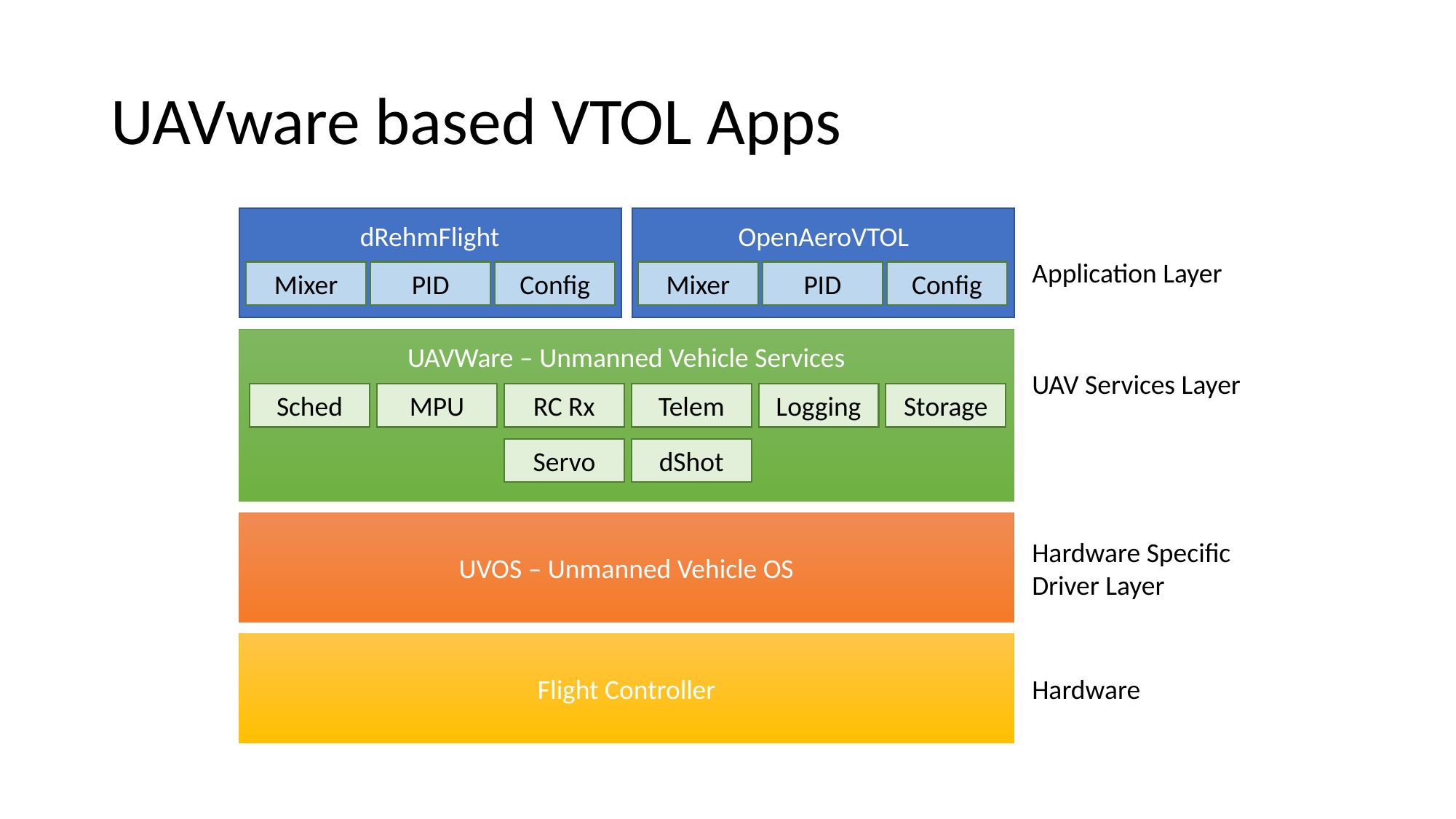

# UAVware based VTOL Apps
dRehmFlight
OpenAeroVTOL

Application Layer
Mixer
PID
Config
Mixer
PID
Config

UAVWare – Unmanned Vehicle Services
UAV Services Layer
Sched
MPU
RC Rx
Telem
Logging
Storage
Servo
dShot
UVOS – Unmanned Vehicle OS
Hardware Specific Driver Layer
Flight Controller
Hardware